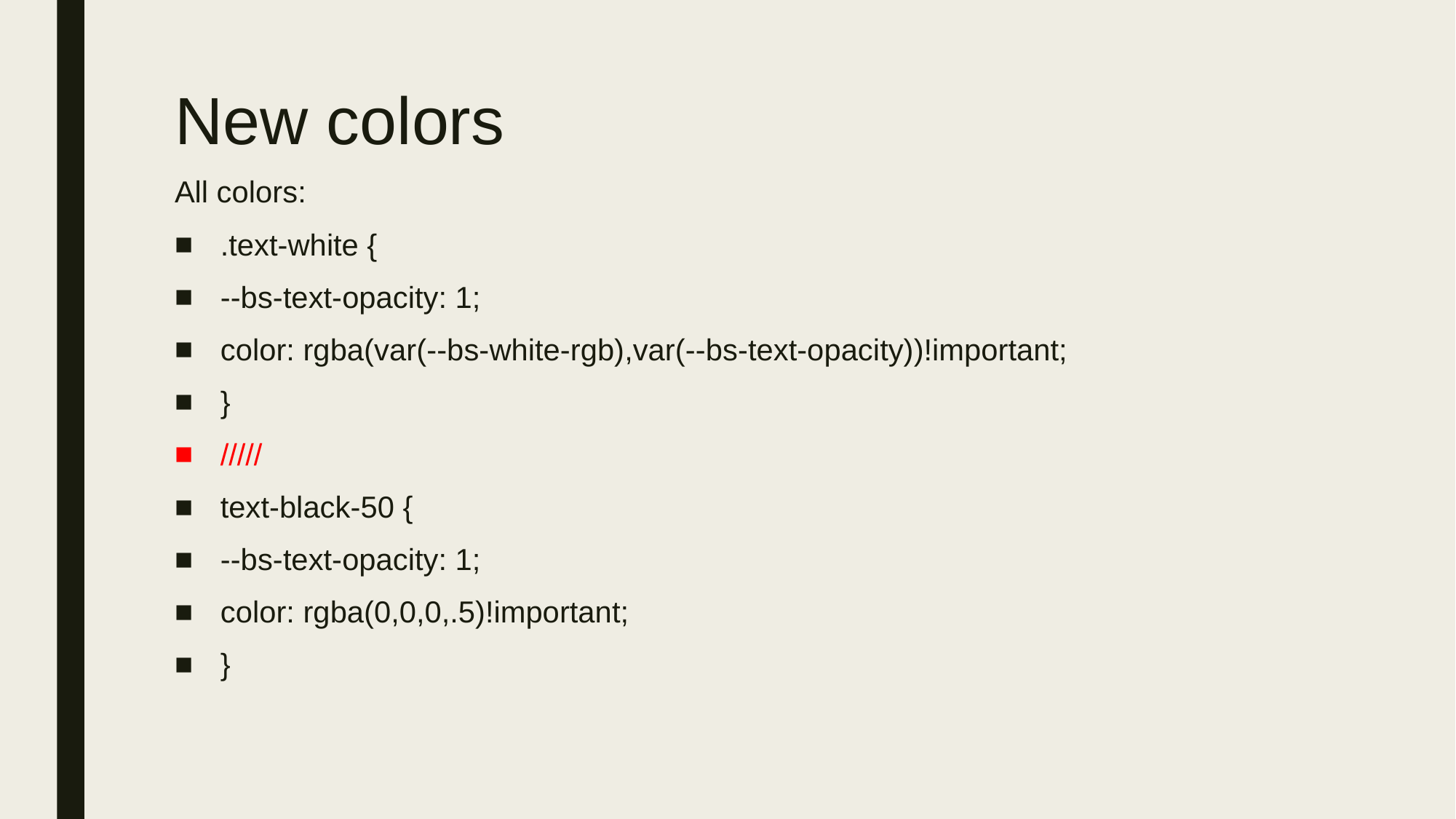

# New colors
All colors:
.text-white {
--bs-text-opacity: 1;
color: rgba(var(--bs-white-rgb),var(--bs-text-opacity))!important;
}
/////
text-black-50 {
--bs-text-opacity: 1;
color: rgba(0,0,0,.5)!important;
}